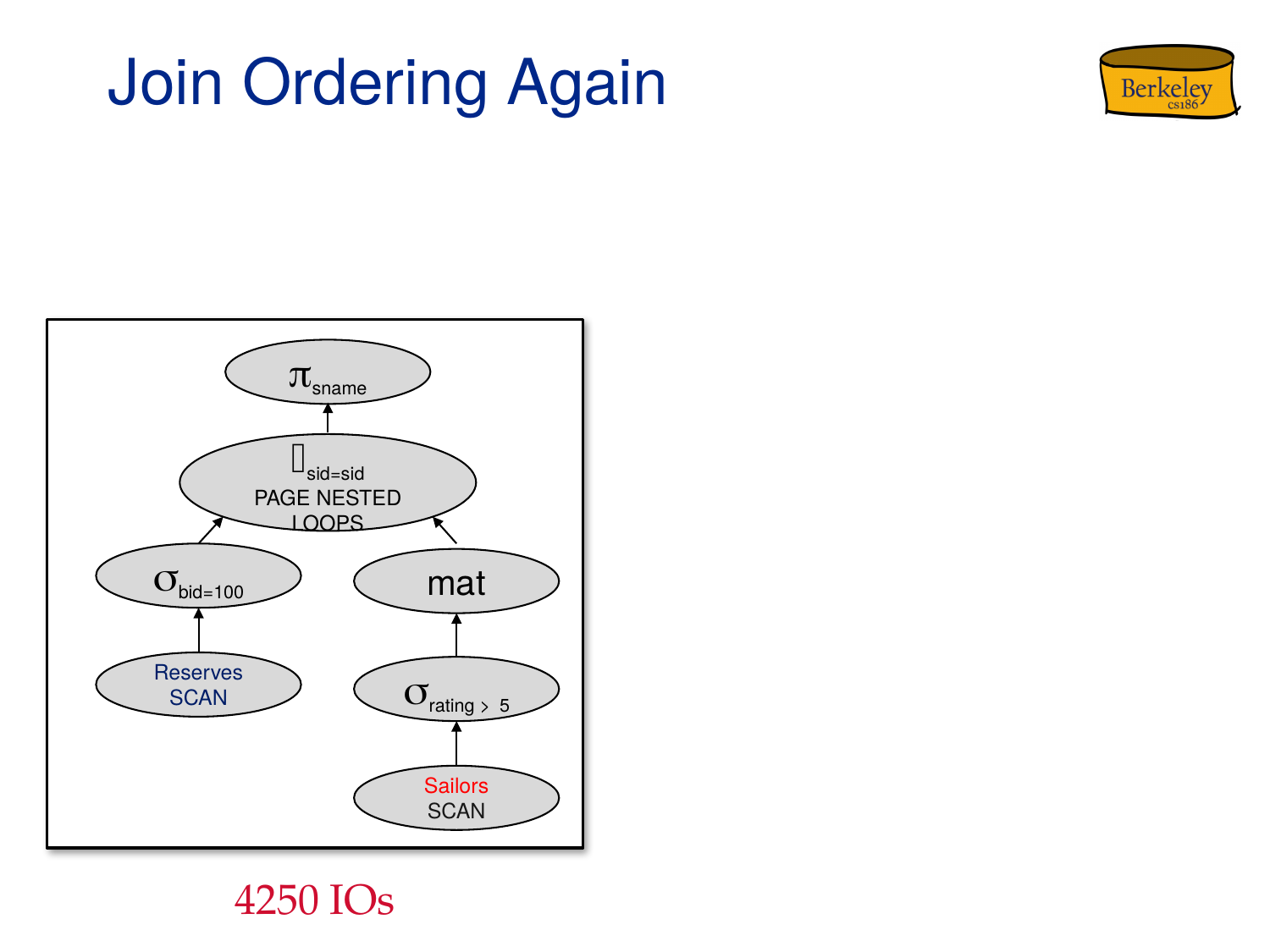

# Join Ordering Again

πsname
⨝sid=sid
page nested loops
σbid=100
mat
Reserves
scan
σrating > 5
Sailors
scan
4250 IOs